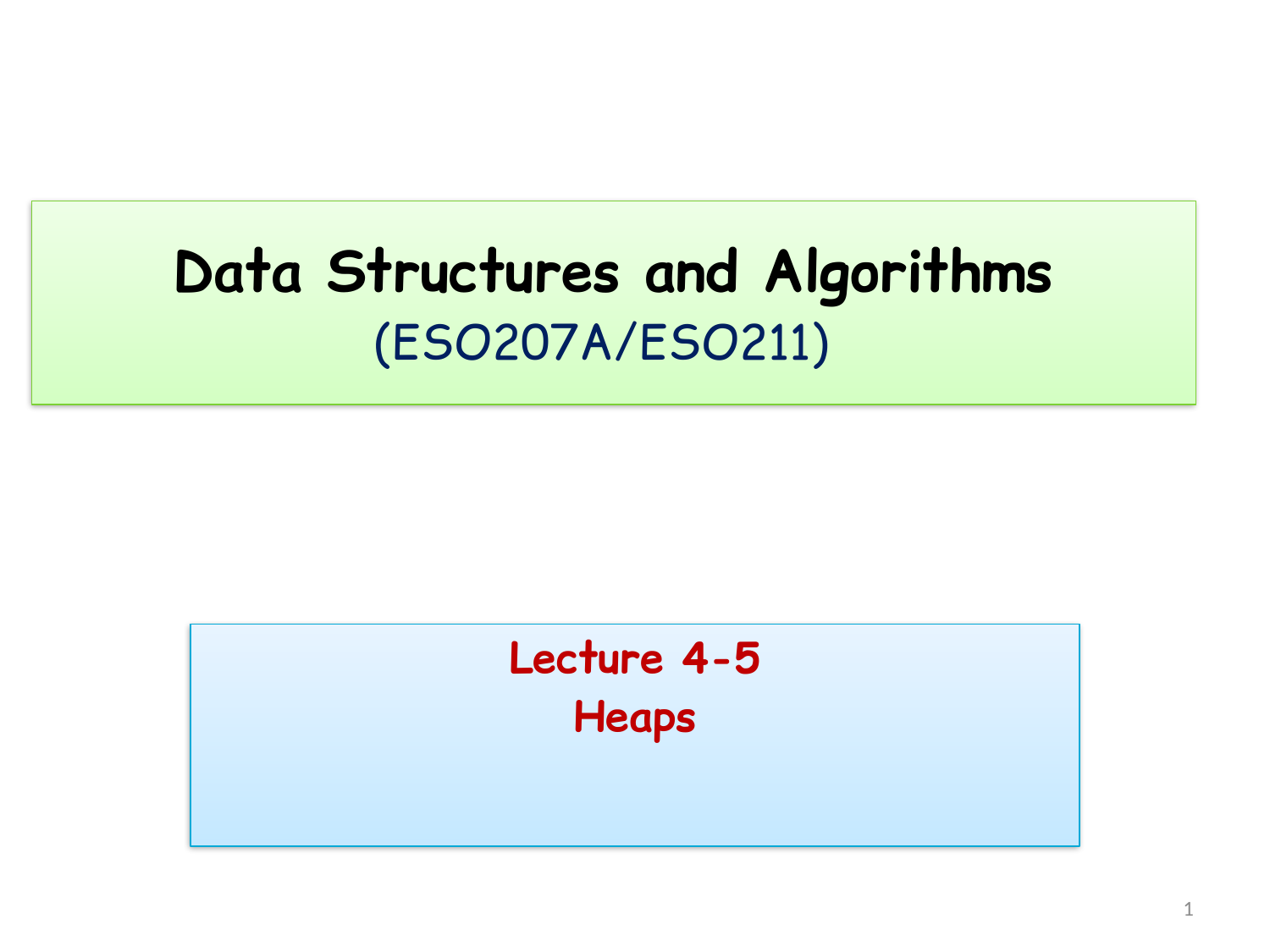

# Data Structures and Algorithms (ESO207A/ESO211)
Lecture 4-5
Heaps
1